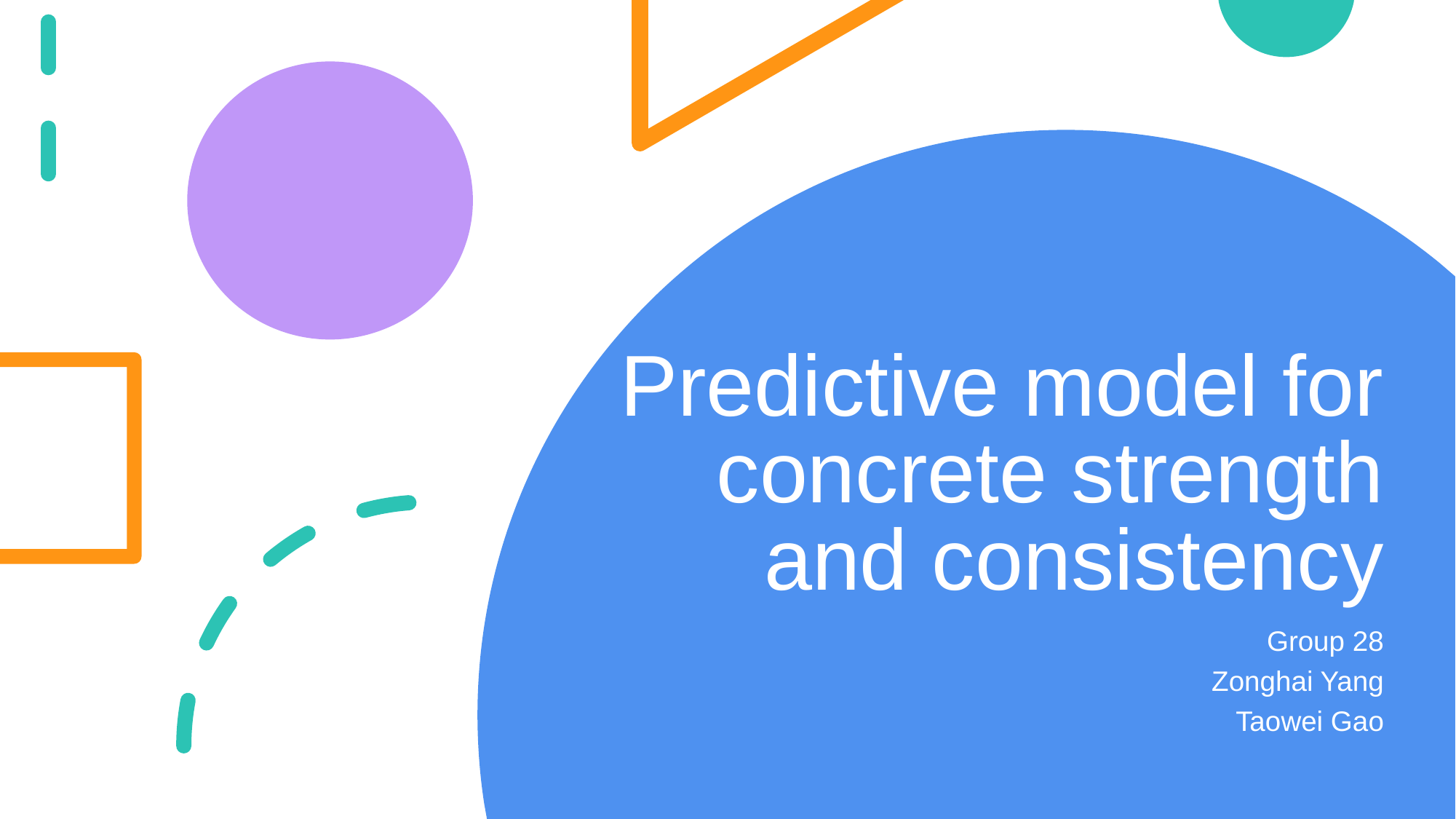

# Predictive model for concrete strength and consistency
Group 28
Zonghai Yang
Taowei Gao